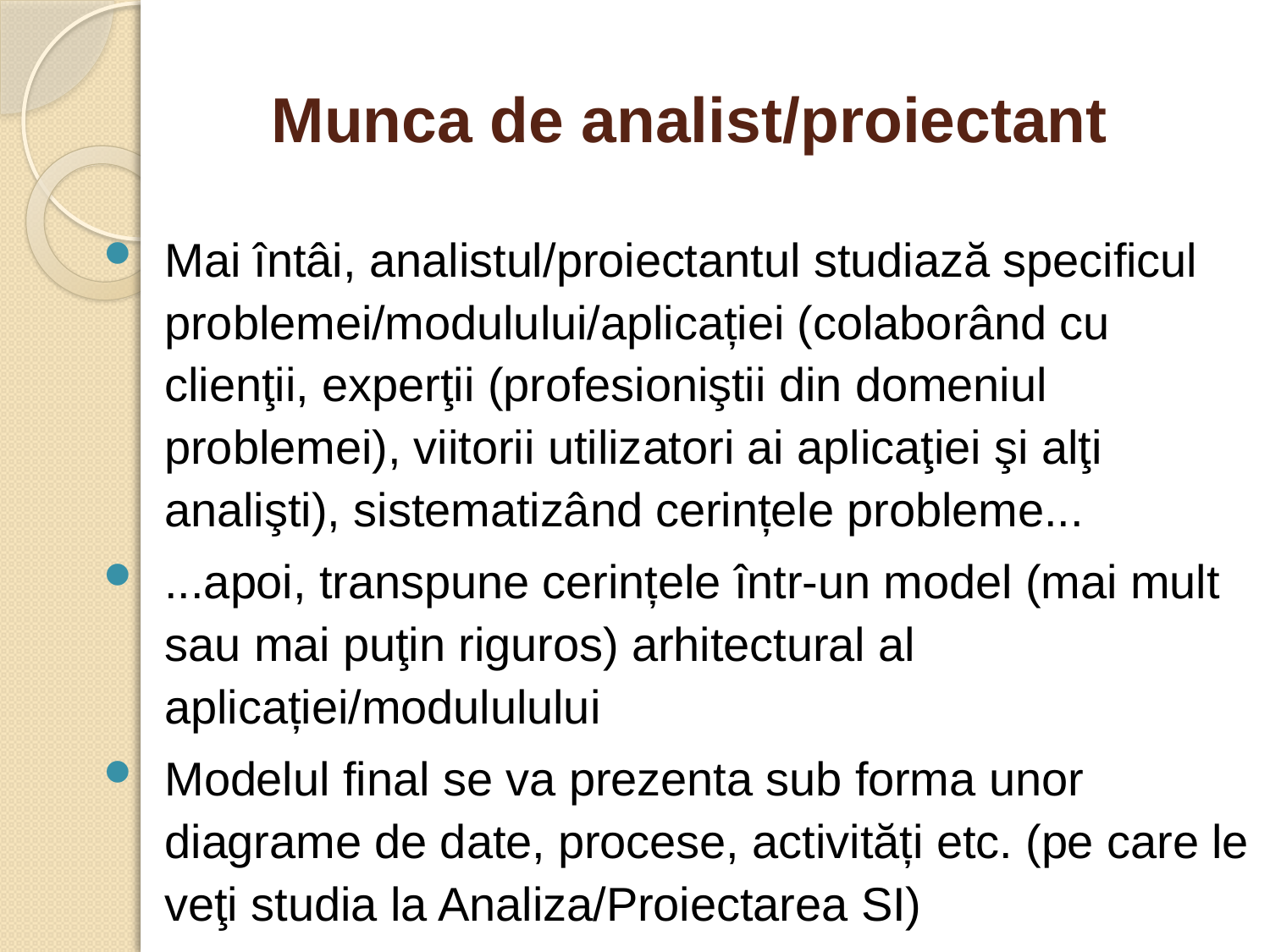

# Munca de analist/proiectant
Mai întâi, analistul/proiectantul studiază specificul problemei/modulului/aplicației (colaborând cu clienţii, experţii (profesioniştii din domeniul problemei), viitorii utilizatori ai aplicaţiei şi alţi analişti), sistematizând cerințele probleme...
...apoi, transpune cerințele într-un model (mai mult sau mai puţin riguros) arhitectural al aplicației/modululului
Modelul final se va prezenta sub forma unor diagrame de date, procese, activități etc. (pe care le veţi studia la Analiza/Proiectarea SI)